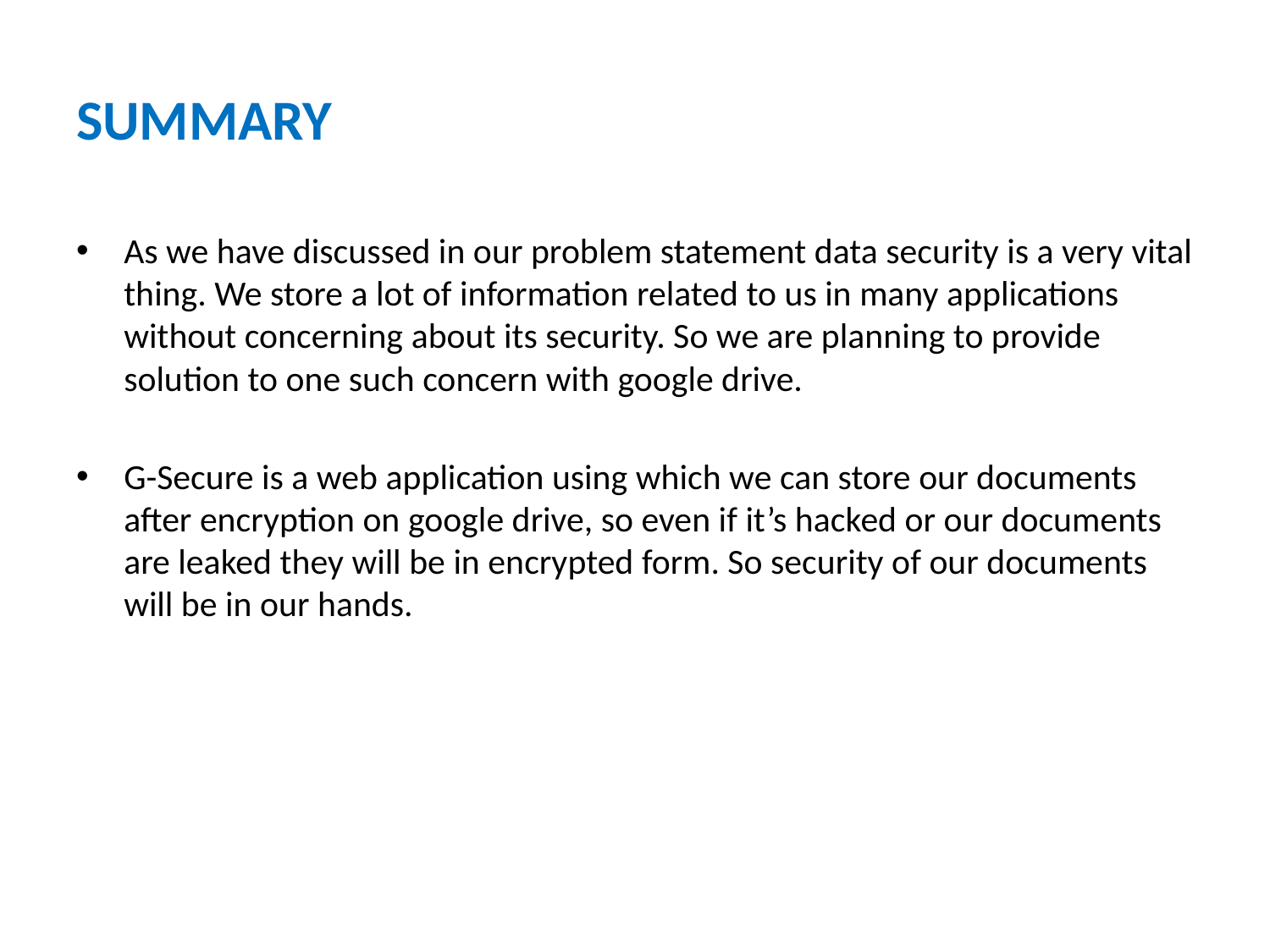

# SUMMARY
As we have discussed in our problem statement data security is a very vital thing. We store a lot of information related to us in many applications without concerning about its security. So we are planning to provide solution to one such concern with google drive.

G-Secure is a web application using which we can store our documents after encryption on google drive, so even if it’s hacked or our documents are leaked they will be in encrypted form. So security of our documents will be in our hands.